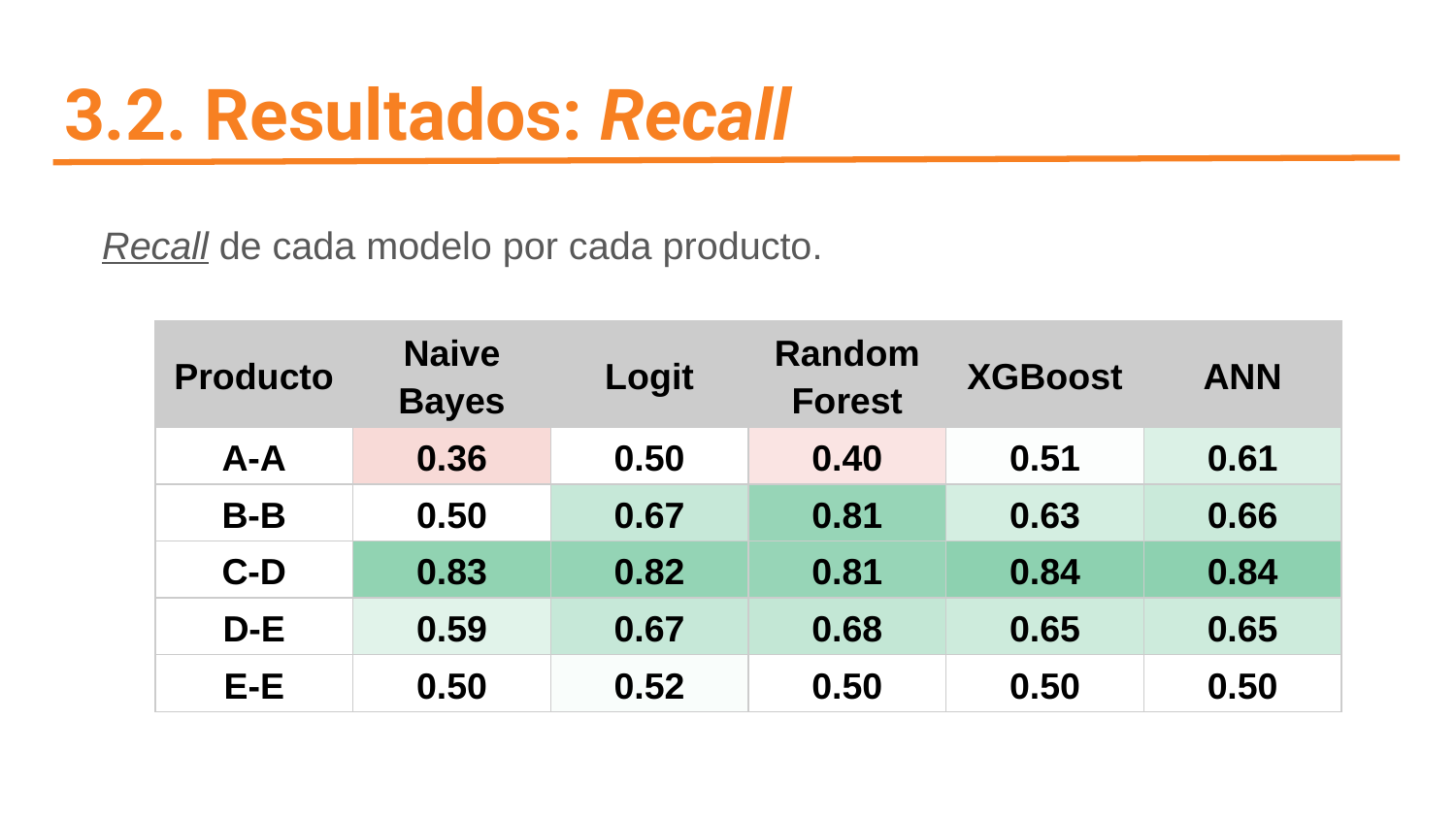

# 3.2. Resultados: Recall
Recall de cada modelo por cada producto.
| Producto | Naive Bayes | Logit | Random Forest | XGBoost | ANN |
| --- | --- | --- | --- | --- | --- |
| A-A | 0.36 | 0.50 | 0.40 | 0.51 | 0.61 |
| B-B | 0.50 | 0.67 | 0.81 | 0.63 | 0.66 |
| C-D | 0.83 | 0.82 | 0.81 | 0.84 | 0.84 |
| D-E | 0.59 | 0.67 | 0.68 | 0.65 | 0.65 |
| E-E | 0.50 | 0.52 | 0.50 | 0.50 | 0.50 |